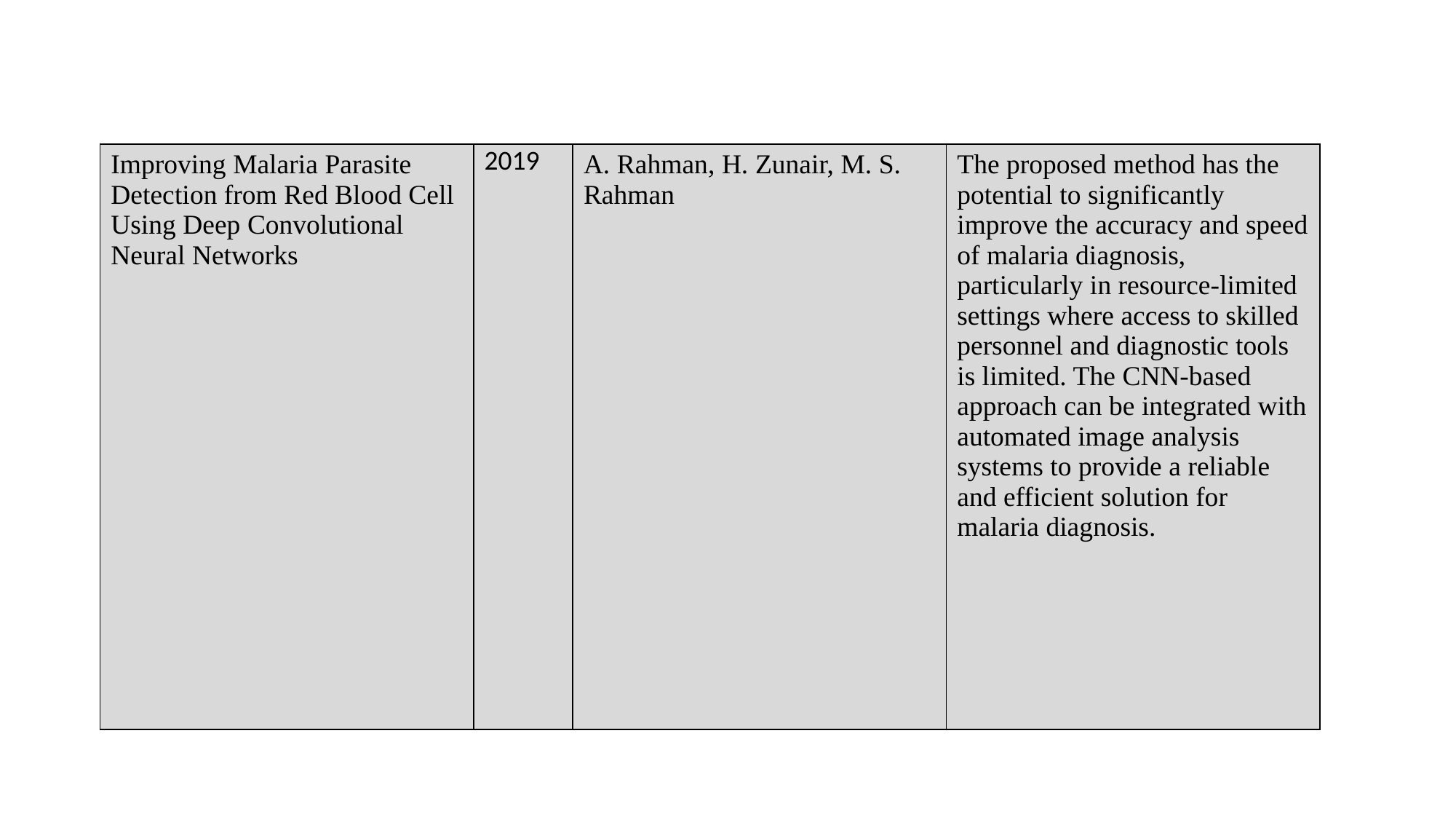

| Improving Malaria Parasite Detection from Red Blood Cell Using Deep Convolutional Neural Networks | 2019 | A. Rahman, H. Zunair, M. S. Rahman | The proposed method has the potential to significantly improve the accuracy and speed of malaria diagnosis, particularly in resource-limited settings where access to skilled personnel and diagnostic tools is limited. The CNN-based approach can be integrated with automated image analysis systems to provide a reliable and efficient solution for malaria diagnosis. |
| --- | --- | --- | --- |